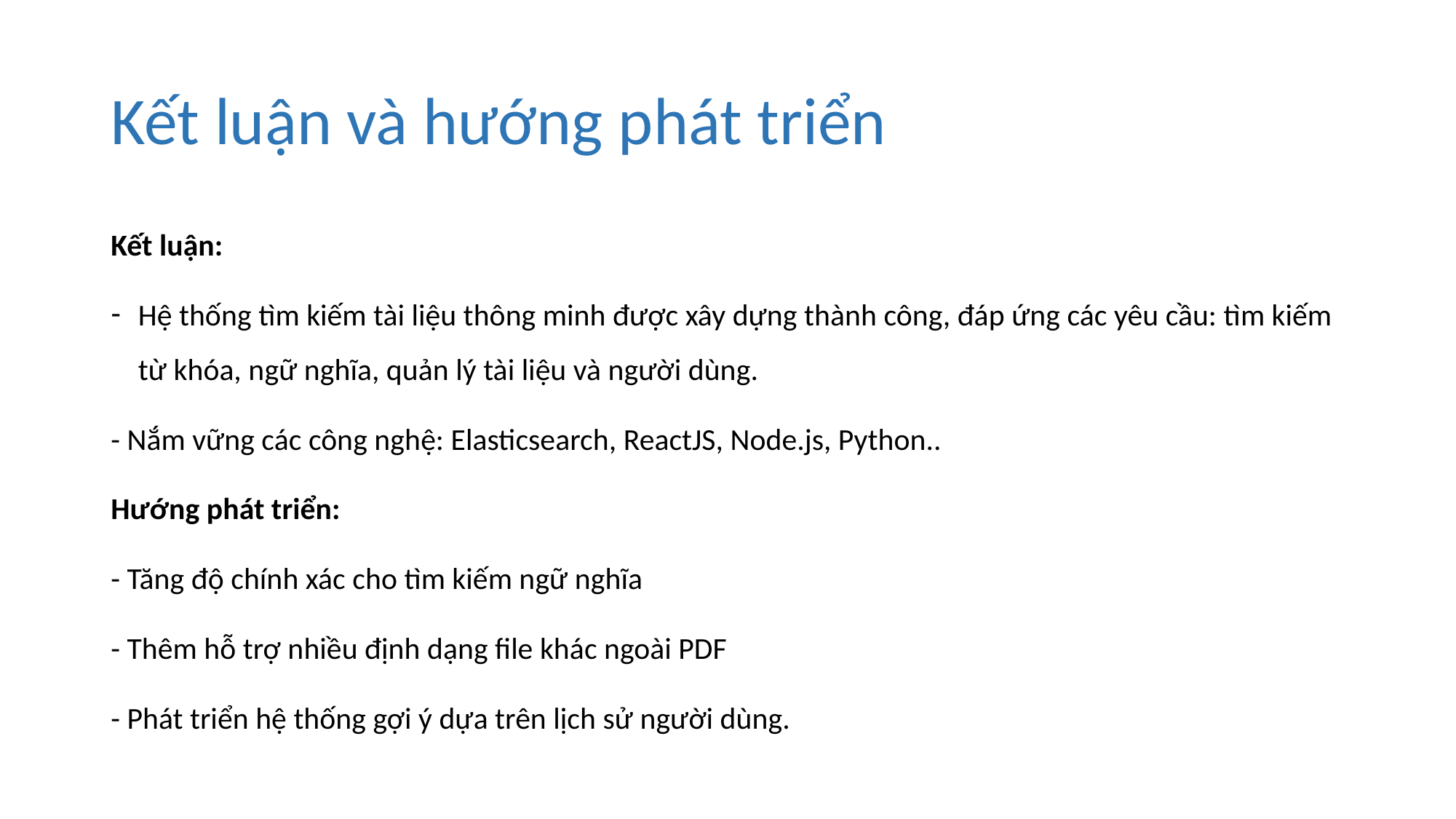

# Kết luận và hướng phát triển
Kết luận:
Hệ thống tìm kiếm tài liệu thông minh được xây dựng thành công, đáp ứng các yêu cầu: tìm kiếm từ khóa, ngữ nghĩa, quản lý tài liệu và người dùng.
- Nắm vững các công nghệ: Elasticsearch, ReactJS, Node.js, Python..
Hướng phát triển:
- Tăng độ chính xác cho tìm kiếm ngữ nghĩa
- Thêm hỗ trợ nhiều định dạng file khác ngoài PDF
- Phát triển hệ thống gợi ý dựa trên lịch sử người dùng.